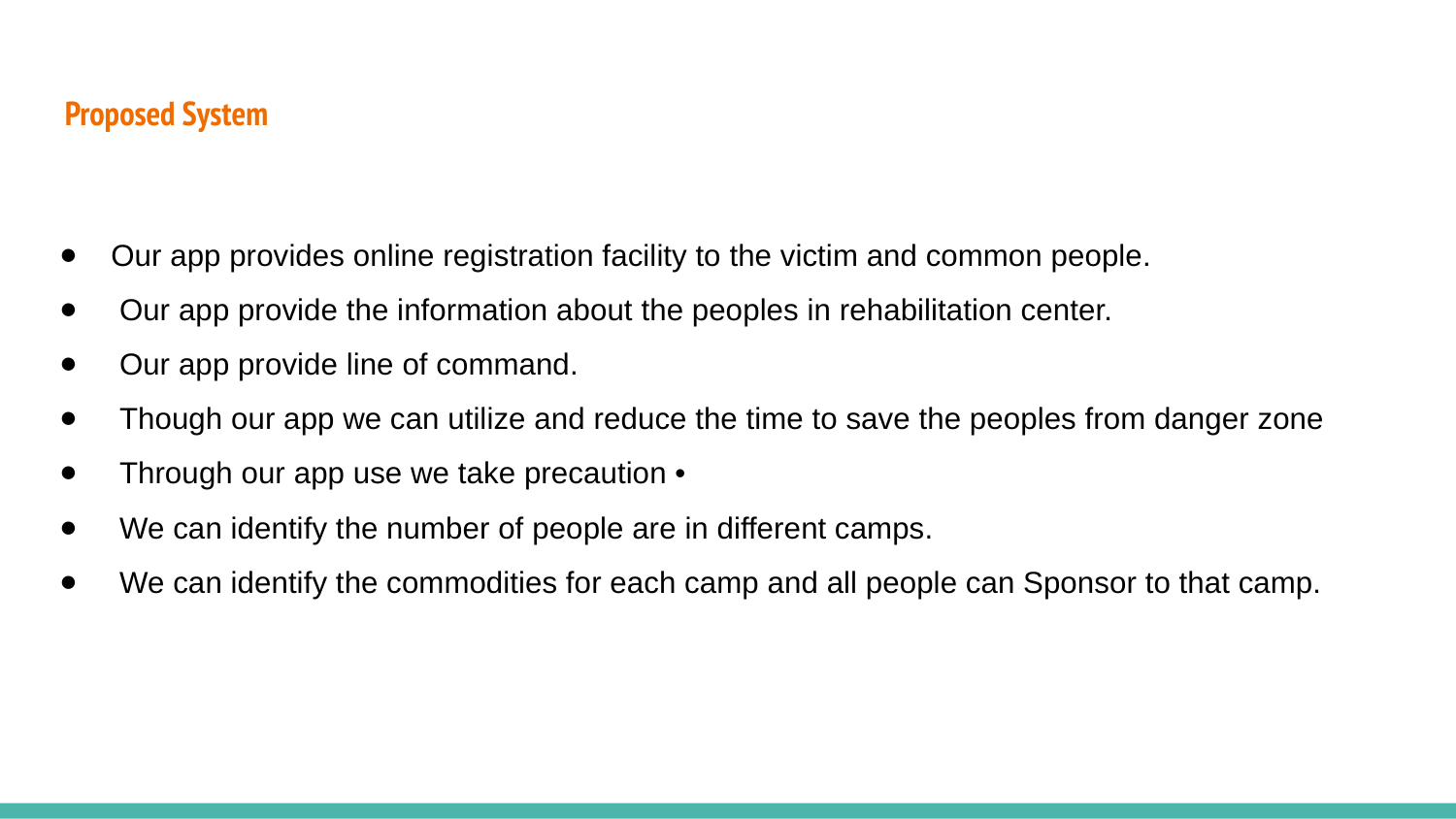

# Proposed System

Our app provides online registration facility to the victim and common people.
 Our app provide the information about the peoples in rehabilitation center.
 Our app provide line of command.
 Though our app we can utilize and reduce the time to save the peoples from danger zone
 Through our app use we take precaution •
 We can identify the number of people are in different camps.
 We can identify the commodities for each camp and all people can Sponsor to that camp.